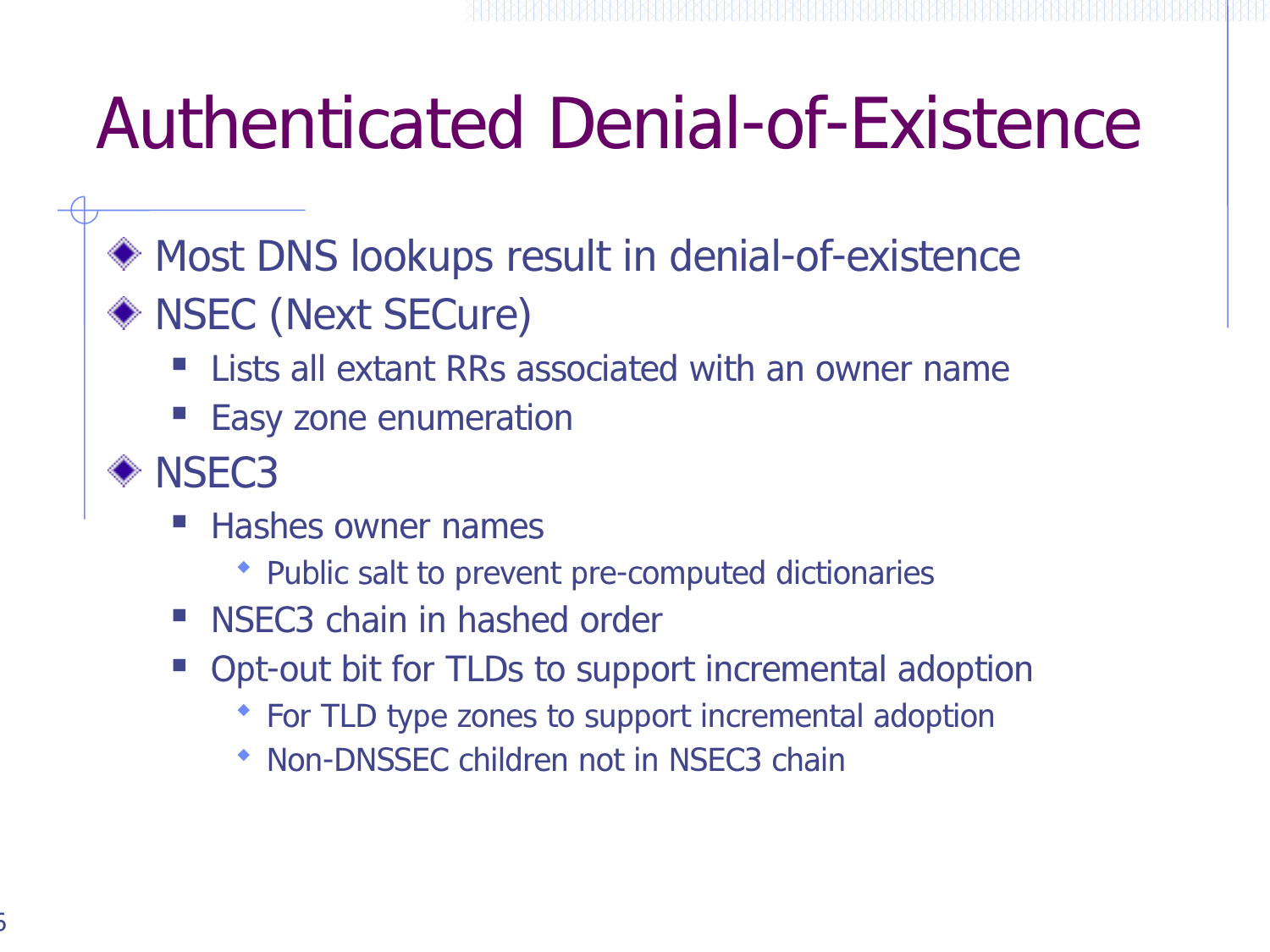

# Authenticated Denial-of-Existence
Most DNS lookups result in denial-of-existence
NSEC (Next SECure)
Lists all extant RRs associated with an owner name
Easy zone enumeration
NSEC3
Hashes owner names
Public salt to prevent pre-computed dictionaries
NSEC3 chain in hashed order
Opt-out bit for TLDs to support incremental adoption
For TLD type zones to support incremental adoption
Non-DNSSEC children not in NSEC3 chain